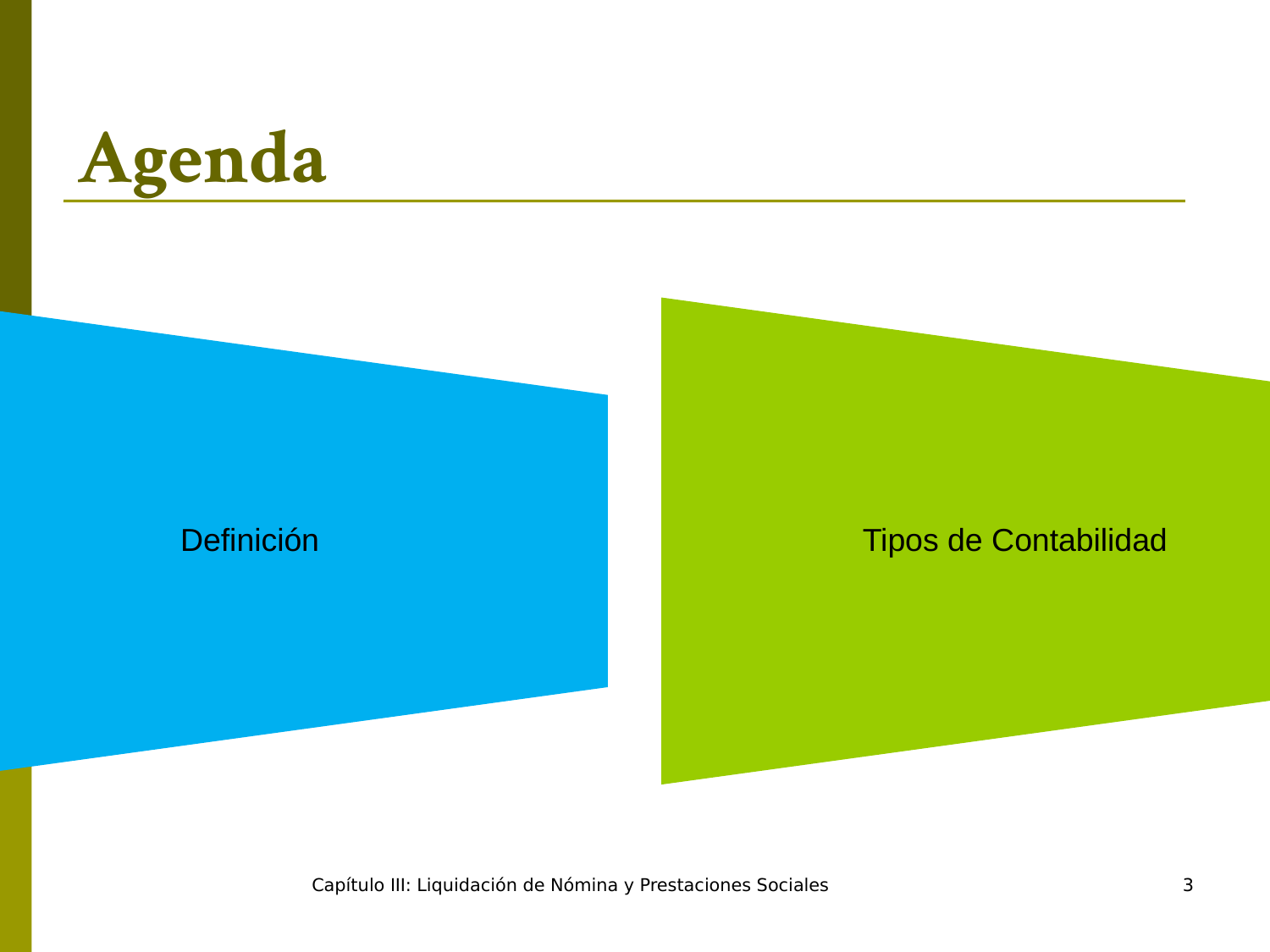

# Agenda
Definición
Tipos de Contabilidad
Capítulo III: Liquidación de Nómina y Prestaciones Sociales
3